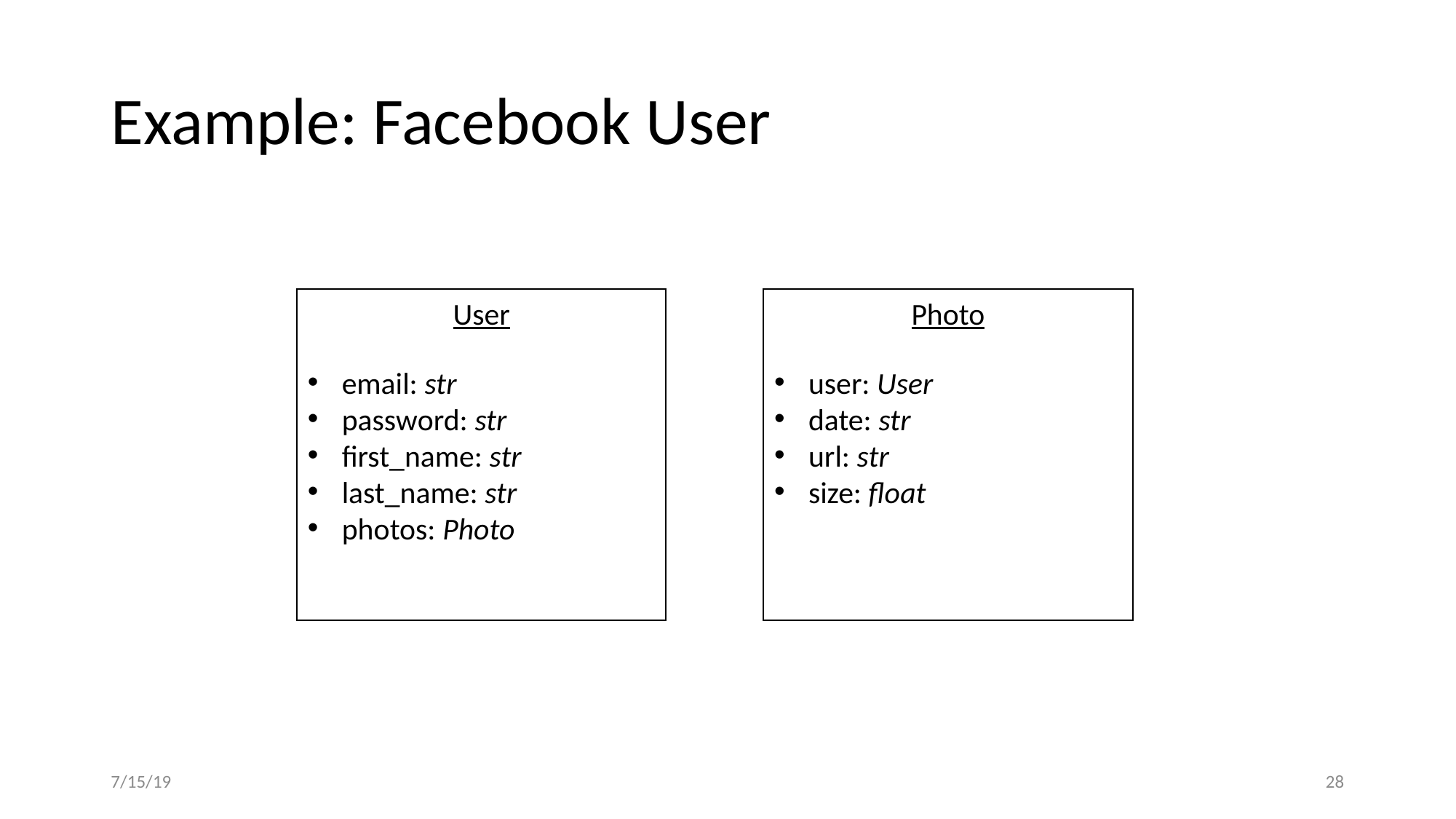

# Example: Facebook User
User

email: str
password: str
first_name: str
last_name: str
photos: Photo
Photo

user: User
date: str
url: str
size: float
7/15/19
28